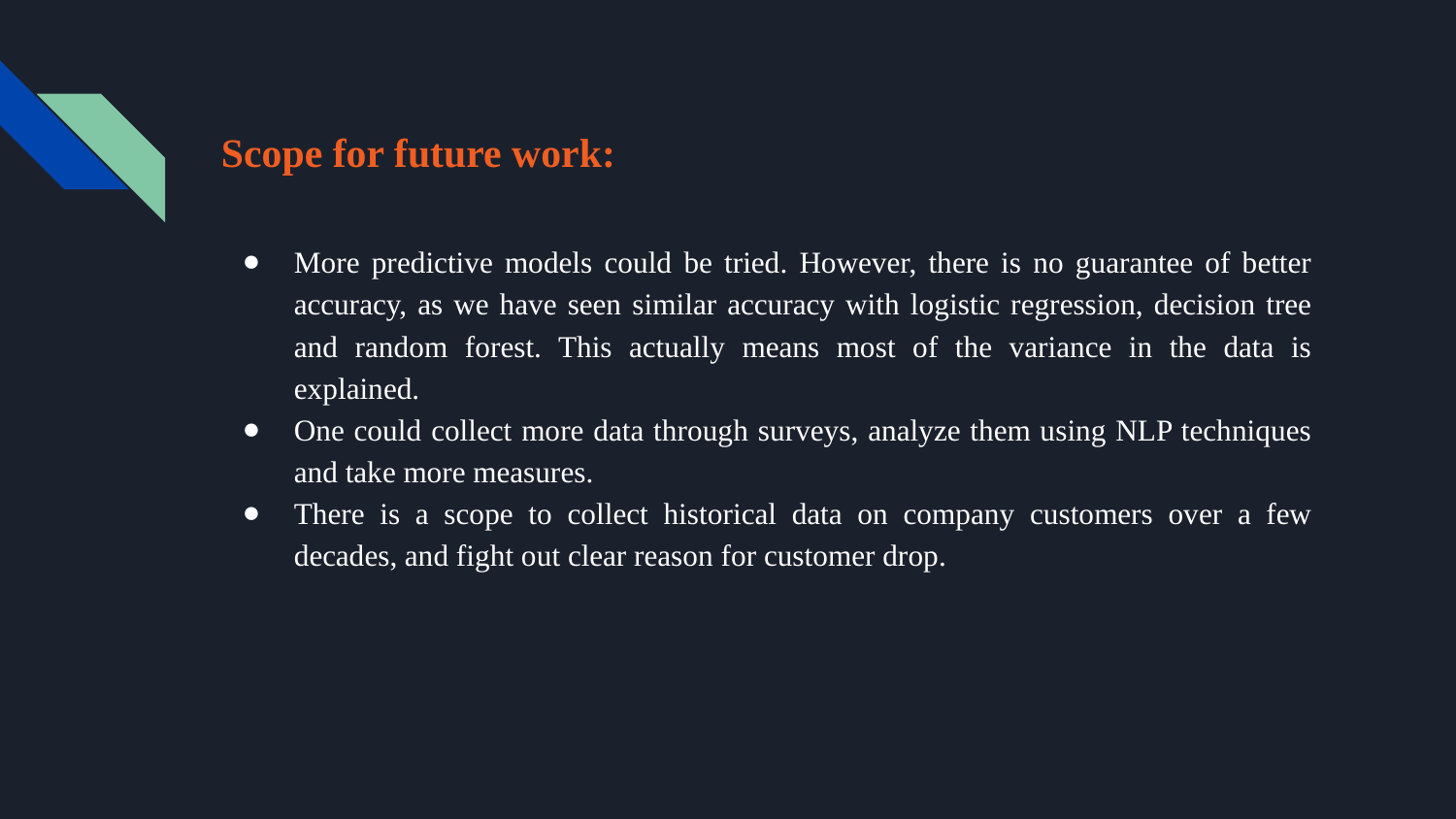

Scope for future work:

More predictive models could be tried. However, there is no guarantee of better accuracy, as we have seen similar accuracy with logistic regression, decision tree and random forest. This actually means most of the variance in the data is explained.
One could collect more data through surveys, analyze them using NLP techniques and take more measures.
There is a scope to collect historical data on company customers over a few decades, and fight out clear reason for customer drop.